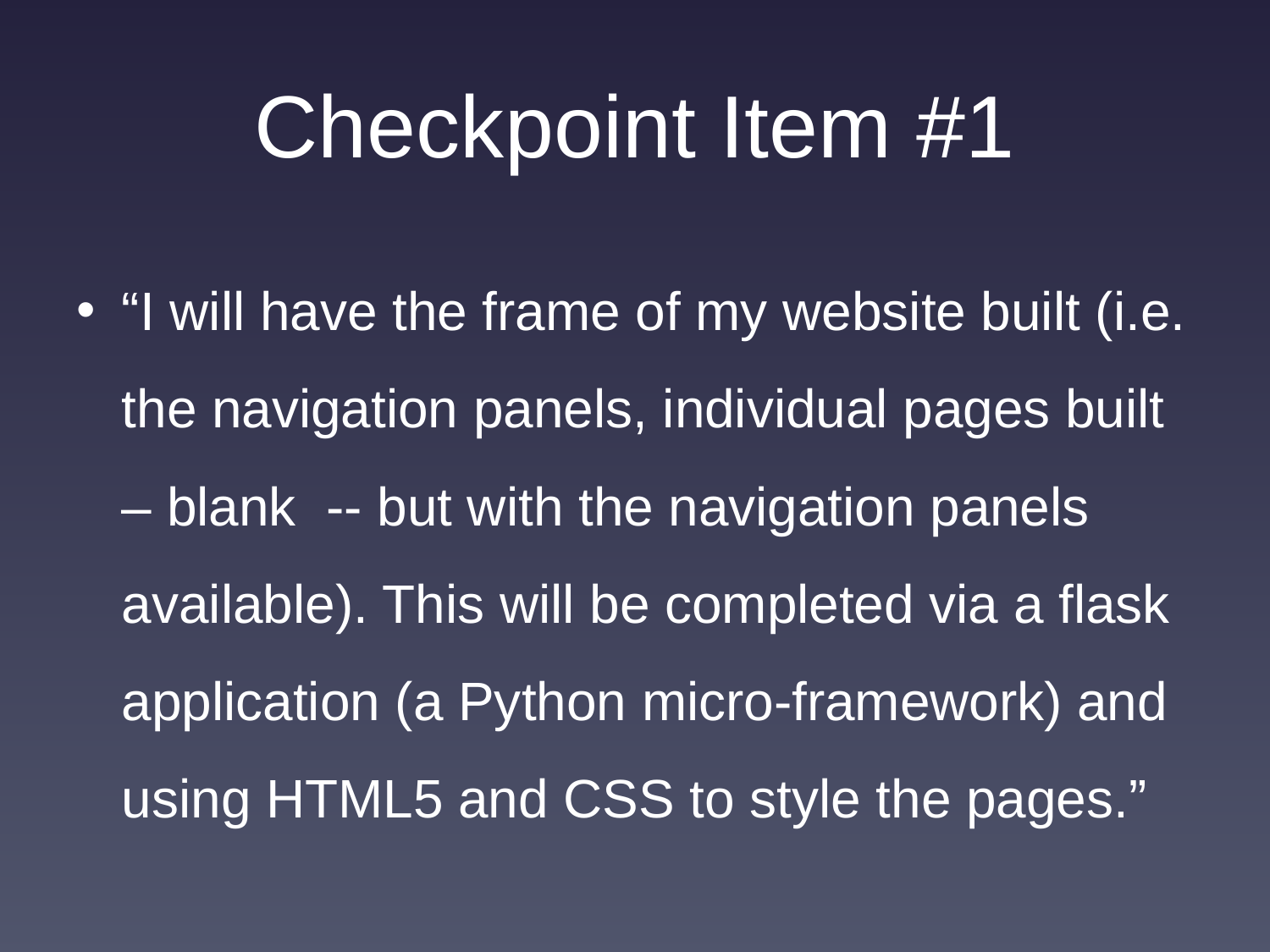

# Checkpoint Item #1
“I will have the frame of my website built (i.e. the navigation panels, individual pages built – blank  -- but with the navigation panels available). This will be completed via a flask application (a Python micro-framework) and using HTML5 and CSS to style the pages.”